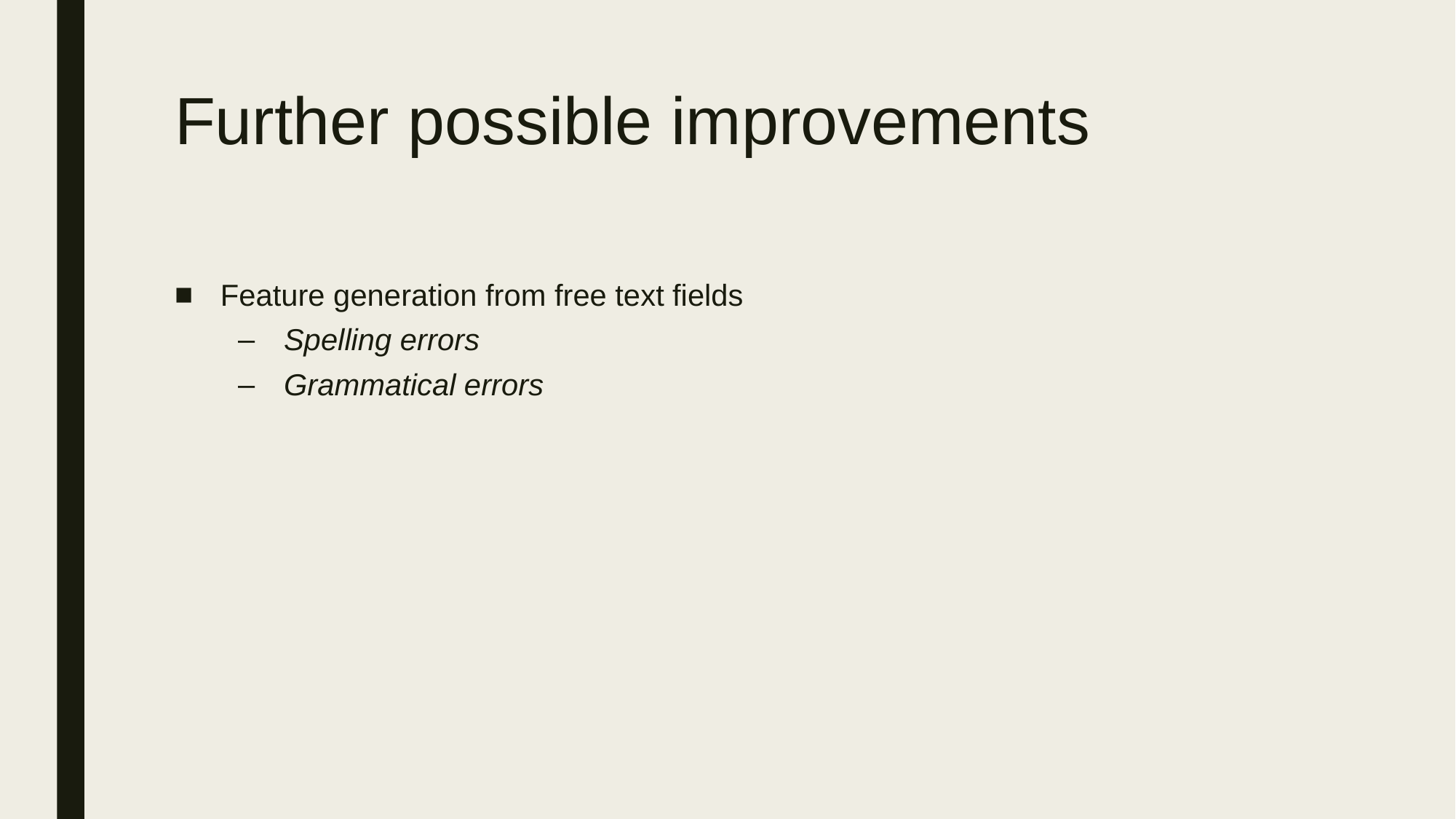

# Further possible improvements
Feature generation from free text fields
Spelling errors
Grammatical errors